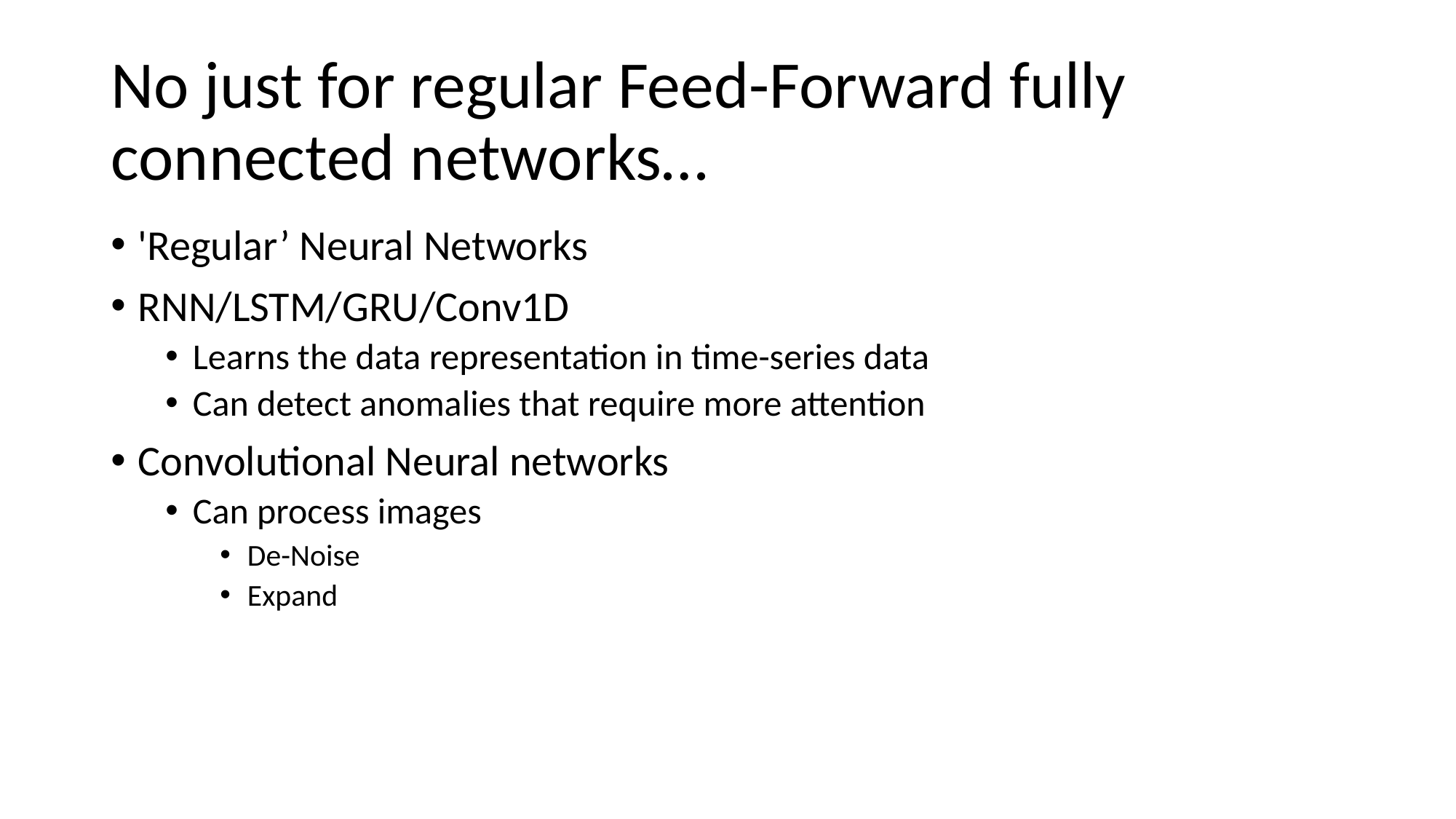

# No just for regular Feed-Forward fully connected networks…
'Regular’ Neural Networks
RNN/LSTM/GRU/Conv1D
Learns the data representation in time-series data
Can detect anomalies that require more attention
Convolutional Neural networks
Can process images
De-Noise
Expand